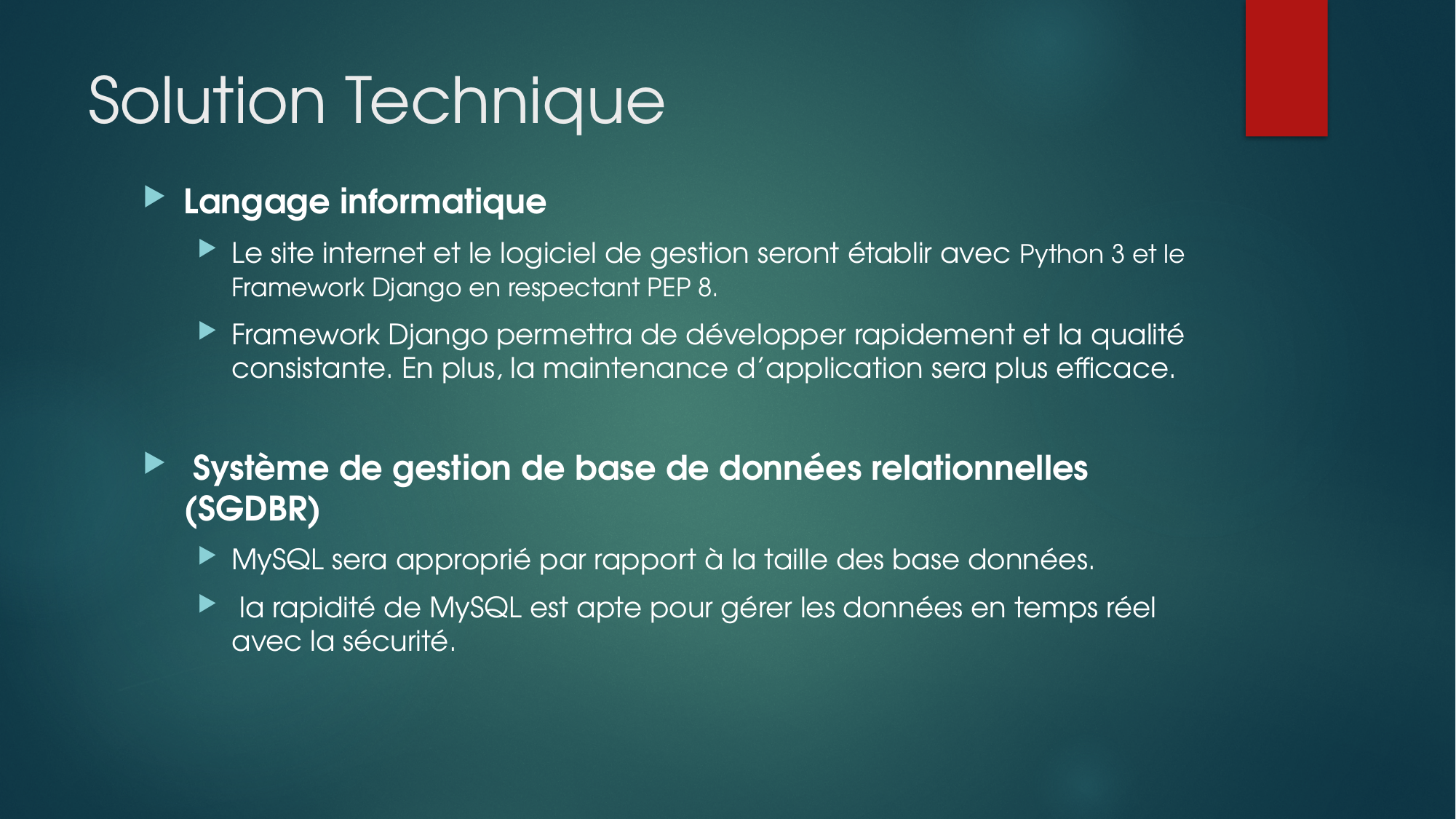

# Solution Technique
Langage informatique
Le site internet et le logiciel de gestion seront établir avec Python 3 et le Framework Django en respectant PEP 8.
Framework Django permettra de développer rapidement et la qualité consistante. En plus, la maintenance d’application sera plus efficace.

 Système de gestion de base de données relationnelles (SGDBR)
MySQL sera approprié par rapport à la taille des base données.
 la rapidité de MySQL est apte pour gérer les données en temps réel avec la sécurité.